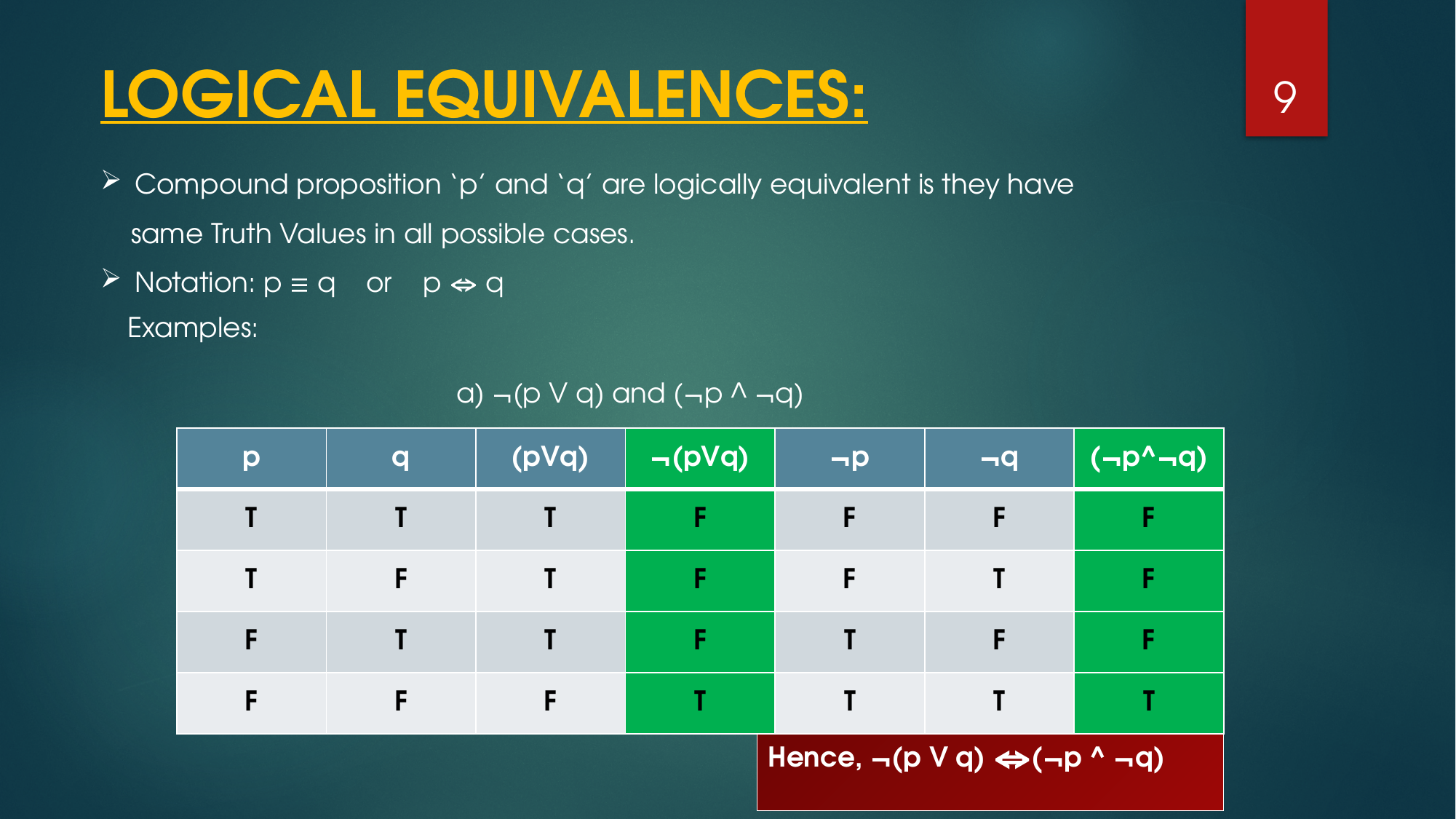

9
# LOGICAL EQUIVALENCES:
Compound proposition ‘p’ and ‘q’ are logically equivalent is they have
    same Truth Values in all possible cases.
Notation: p ≡ q    or    p ⇔ q
Examples:

                                           a) ¬(p V q) and (¬p ^ ¬q)
| p | q | (pVq) | ¬(pVq) | ¬p | ¬q | (¬p^¬q) |
| --- | --- | --- | --- | --- | --- | --- |
| T | T | T | F | F | F | F |
| T | F | T | F | F | T | F |
| F | T | T | F | T | F | F |
| F | F | F | T | T | T | T |
Hence, ¬(p V q) ⇔(¬p ^ ¬q)